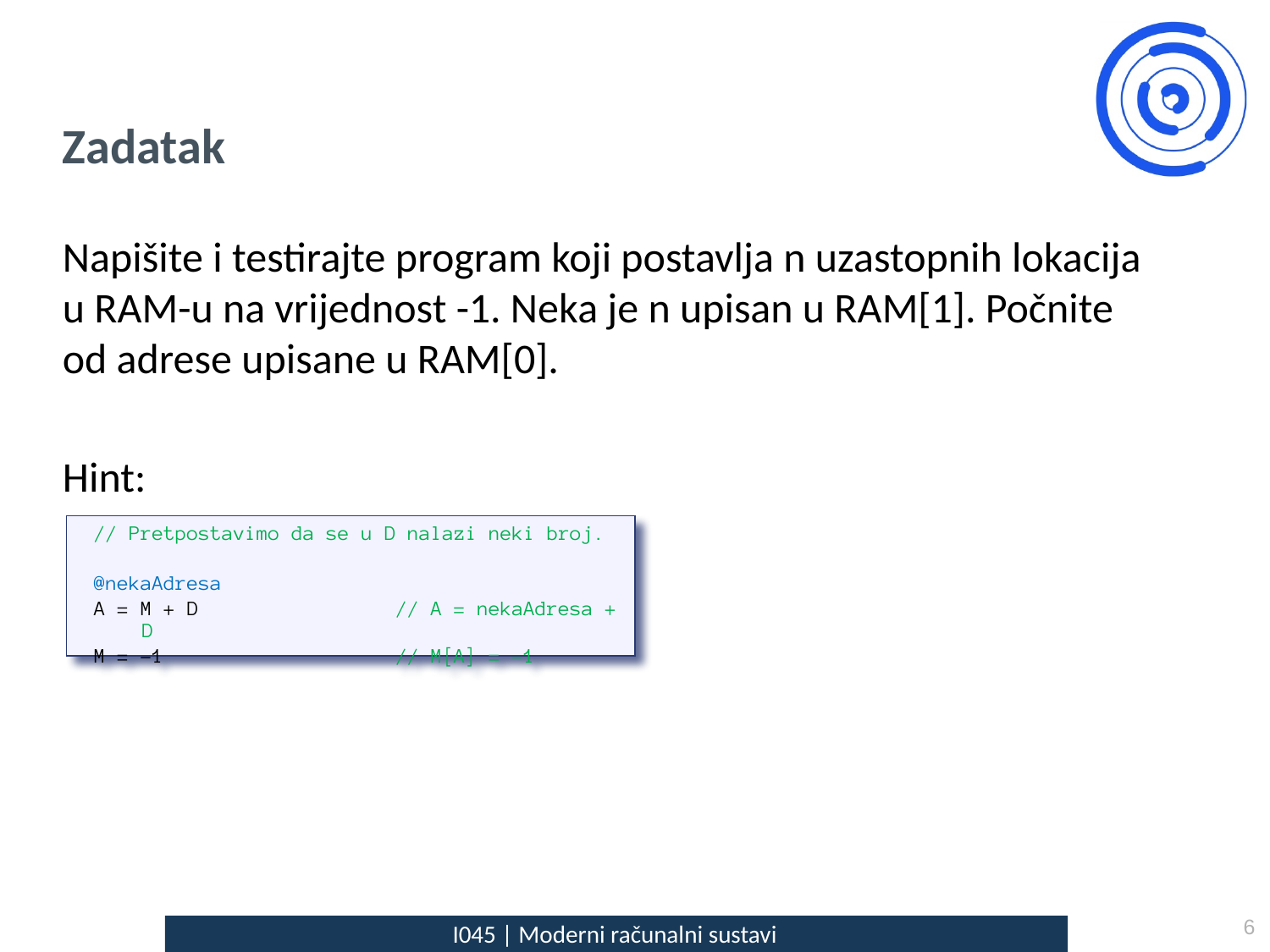

# Zadatak
Napišite i testirajte program koji postavlja n uzastopnih lokacija u RAM-u na vrijednost -1. Neka je n upisan u RAM[1]. Počnite od adrese upisane u RAM[0].

Hint:

// Pretpostavimo da se u D nalazi neki broj.

@nekaAdresa
A = M + D		// A = nekaAdresa + D
M = -1		// M[A] = -1
6